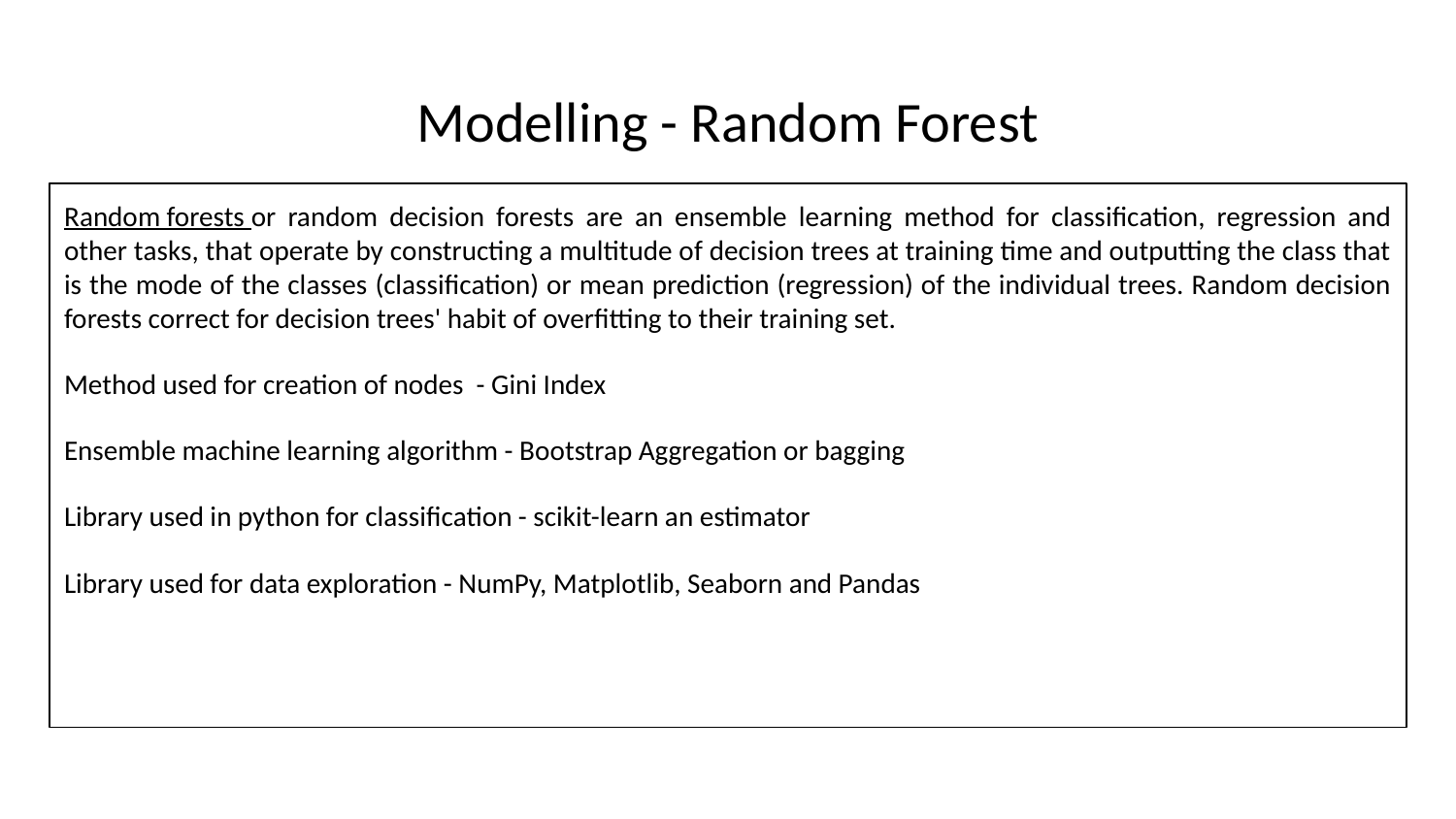

# Modelling - Random Forest
Random forests or random decision forests are an ensemble learning method for classification, regression and other tasks, that operate by constructing a multitude of decision trees at training time and outputting the class that is the mode of the classes (classification) or mean prediction (regression) of the individual trees. Random decision forests correct for decision trees' habit of overfitting to their training set.
Method used for creation of nodes  - Gini Index
Ensemble machine learning algorithm - Bootstrap Aggregation or bagging
Library used in python for classification - scikit-learn an estimator
Library used for data exploration - NumPy, Matplotlib, Seaborn and Pandas